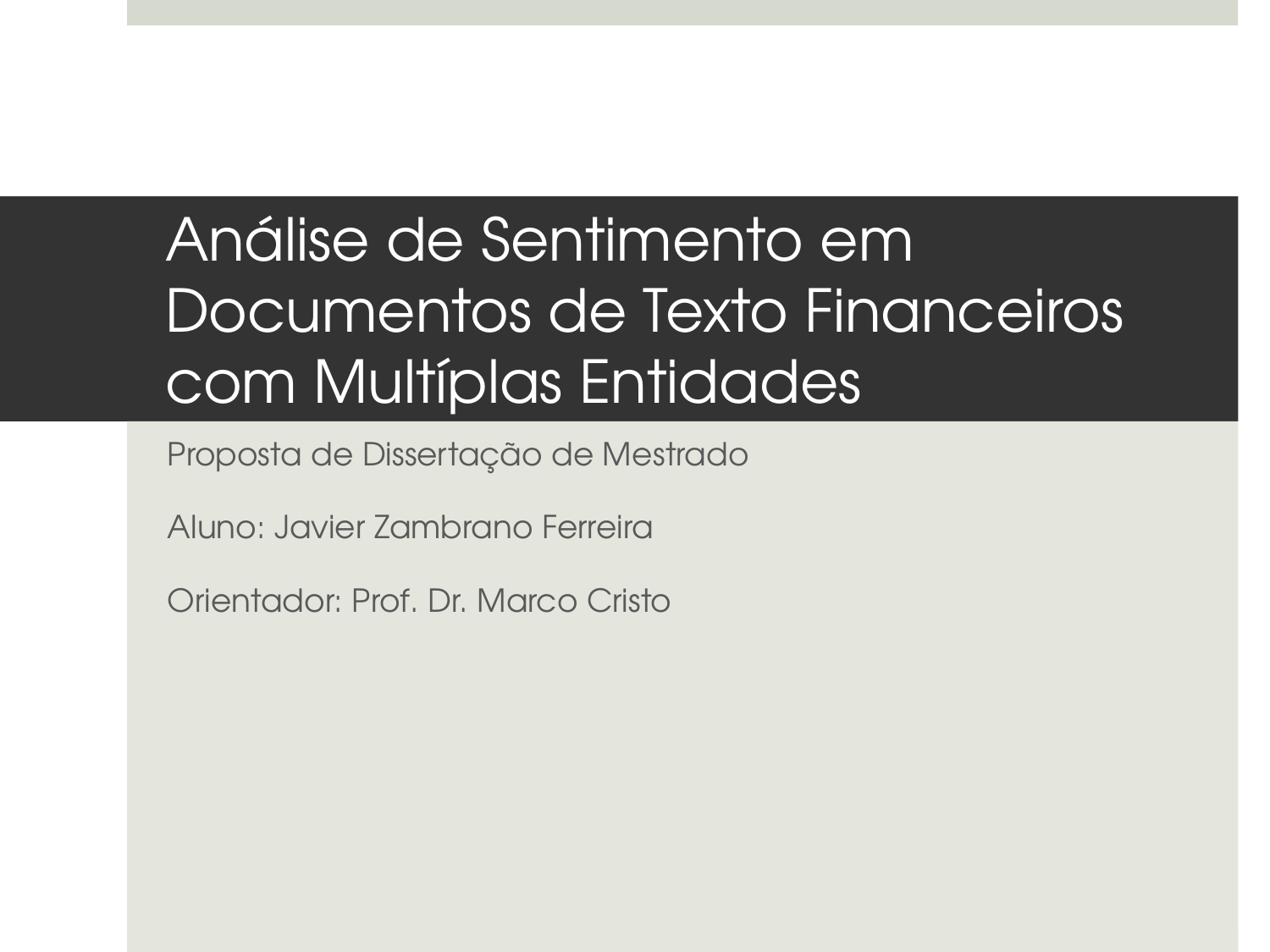

# Análise de Sentimento em Documentos de Texto Financeiros com Multíplas Entidades
Proposta de Dissertação de Mestrado
Aluno: Javier Zambrano Ferreira
Orientador: Prof. Dr. Marco Cristo